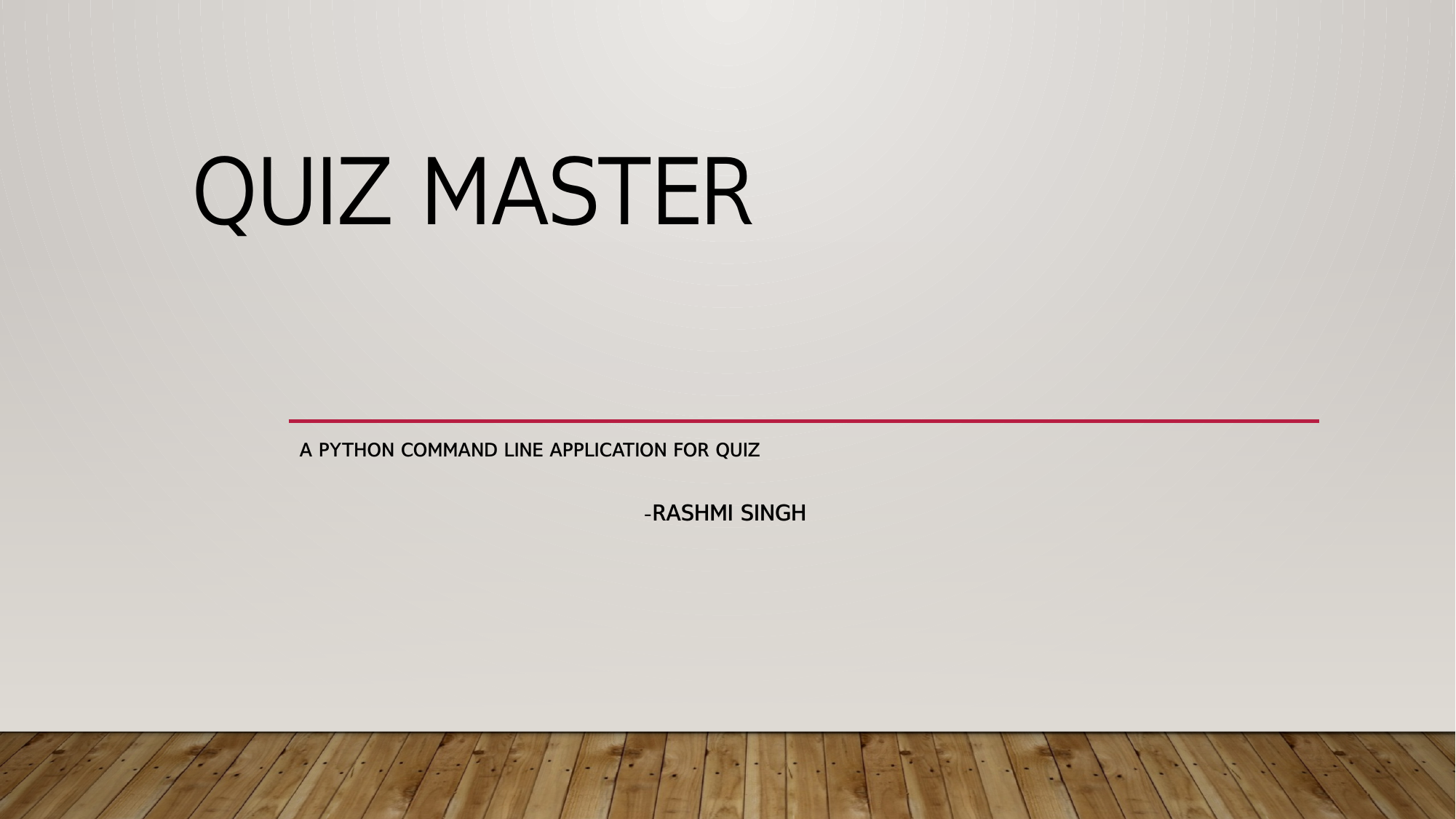

# Quiz Master
A python command line application for Quiz

							-Rashmi Singh